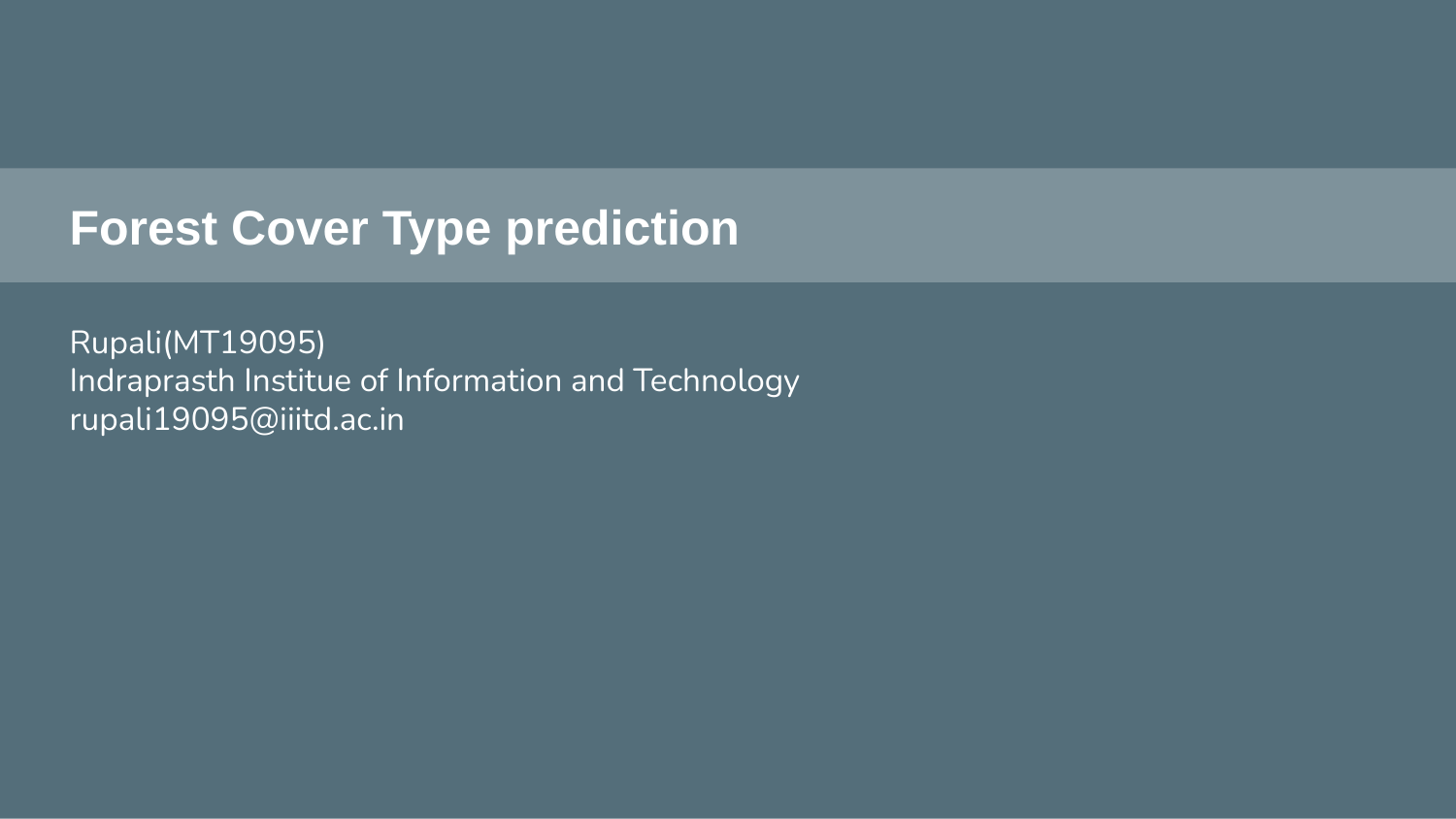

# Forest Cover Type prediction
Rupali(MT19095)
Indraprasth Institue of Information and Technology
rupali19095@iiitd.ac.in